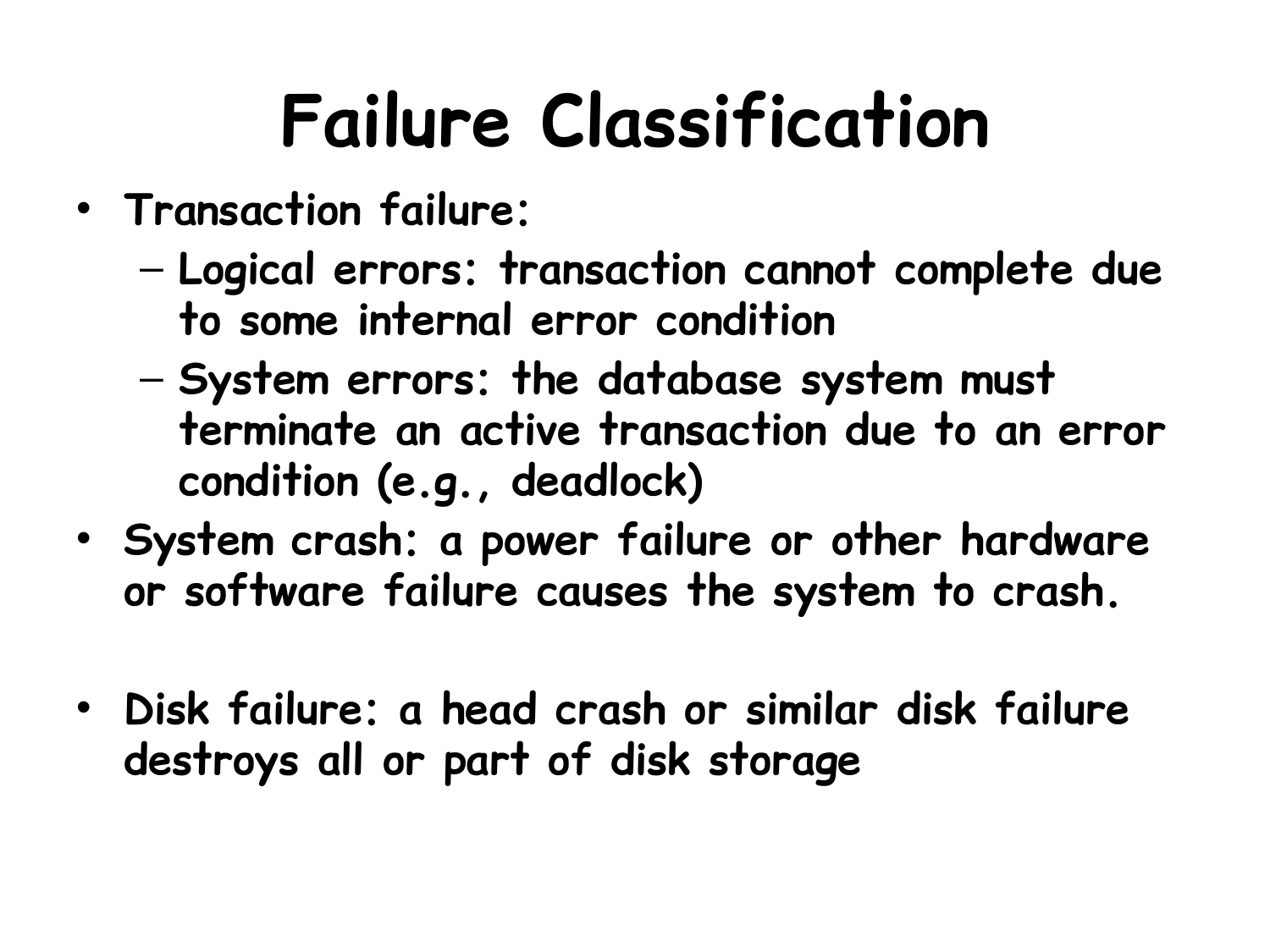

# Failure Classification
Transaction failure:
Logical errors: transaction cannot complete due to some internal error condition
System errors: the database system must terminate an active transaction due to an error condition (e.g., deadlock)
System crash: a power failure or other hardware or software failure causes the system to crash.

Disk failure: a head crash or similar disk failure destroys all or part of disk storage